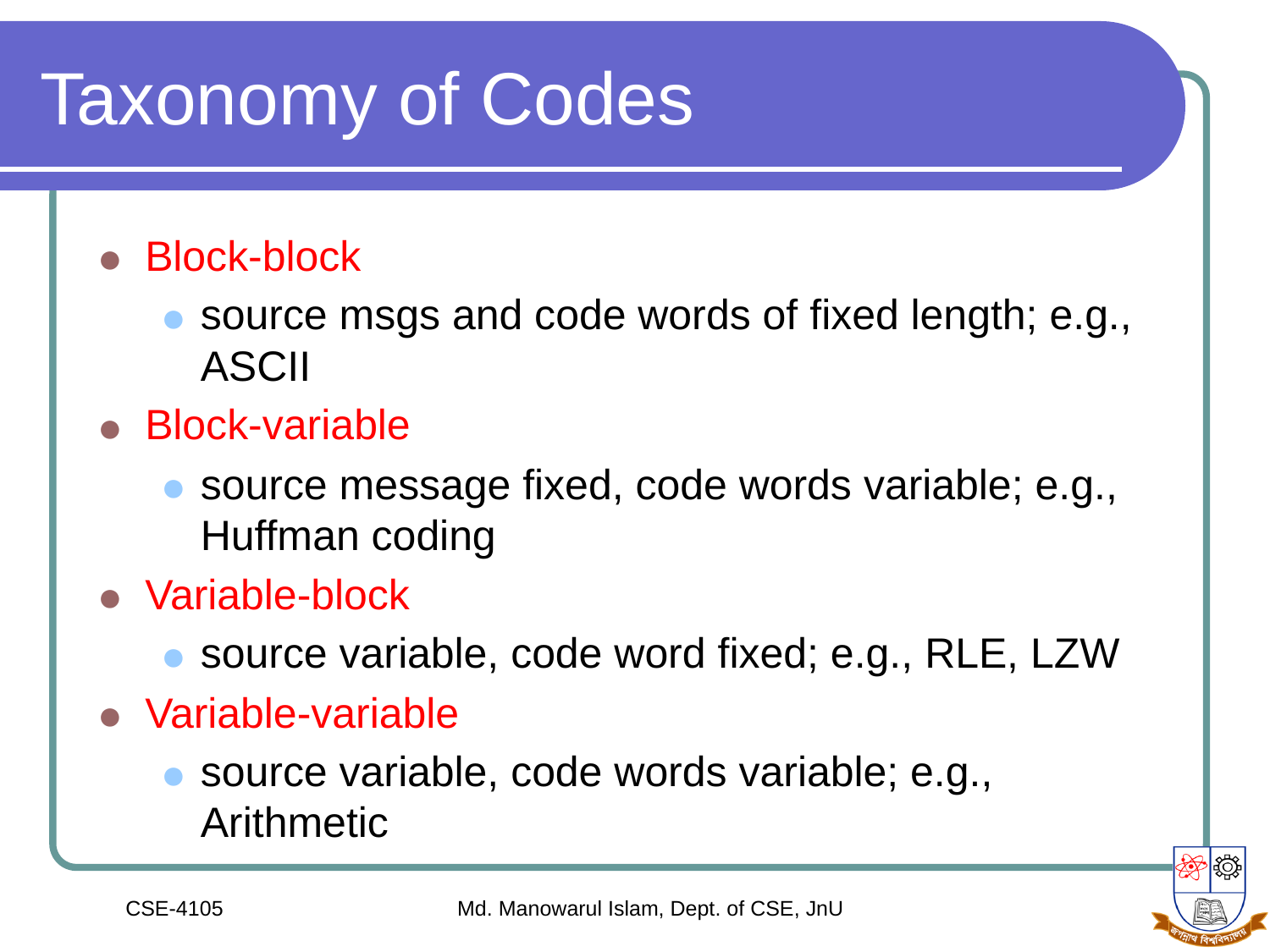

# Taxonomy of Codes
Block-block
source msgs and code words of fixed length; e.g., ASCII
Block-variable
source message fixed, code words variable; e.g., Huffman coding
Variable-block
source variable, code word fixed; e.g., RLE, LZW
Variable-variable
source variable, code words variable; e.g., Arithmetic